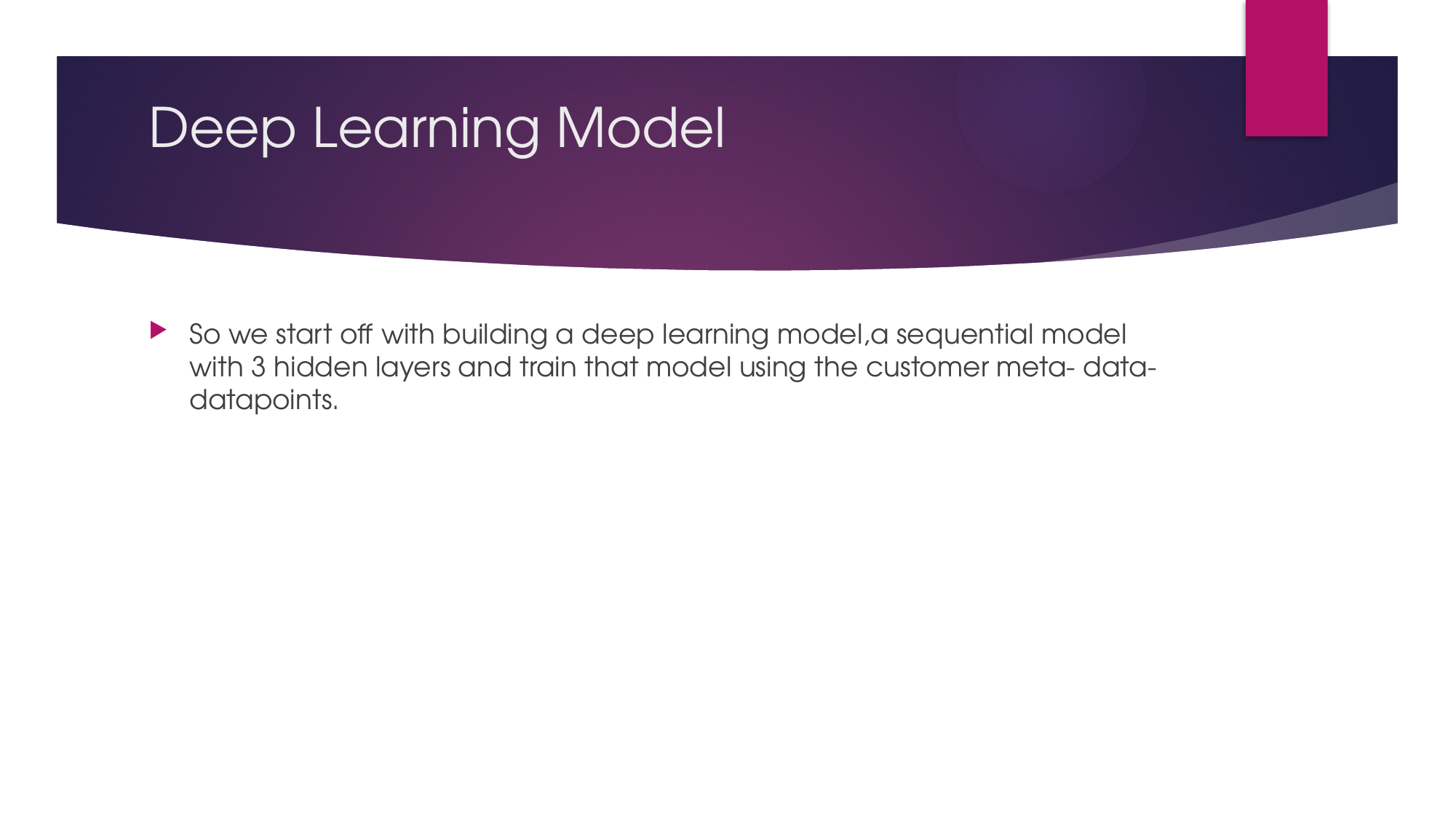

# Deep Learning Model
So we start off with building a deep learning model,a sequential model with 3 hidden layers and train that model using the customer meta- data-datapoints.